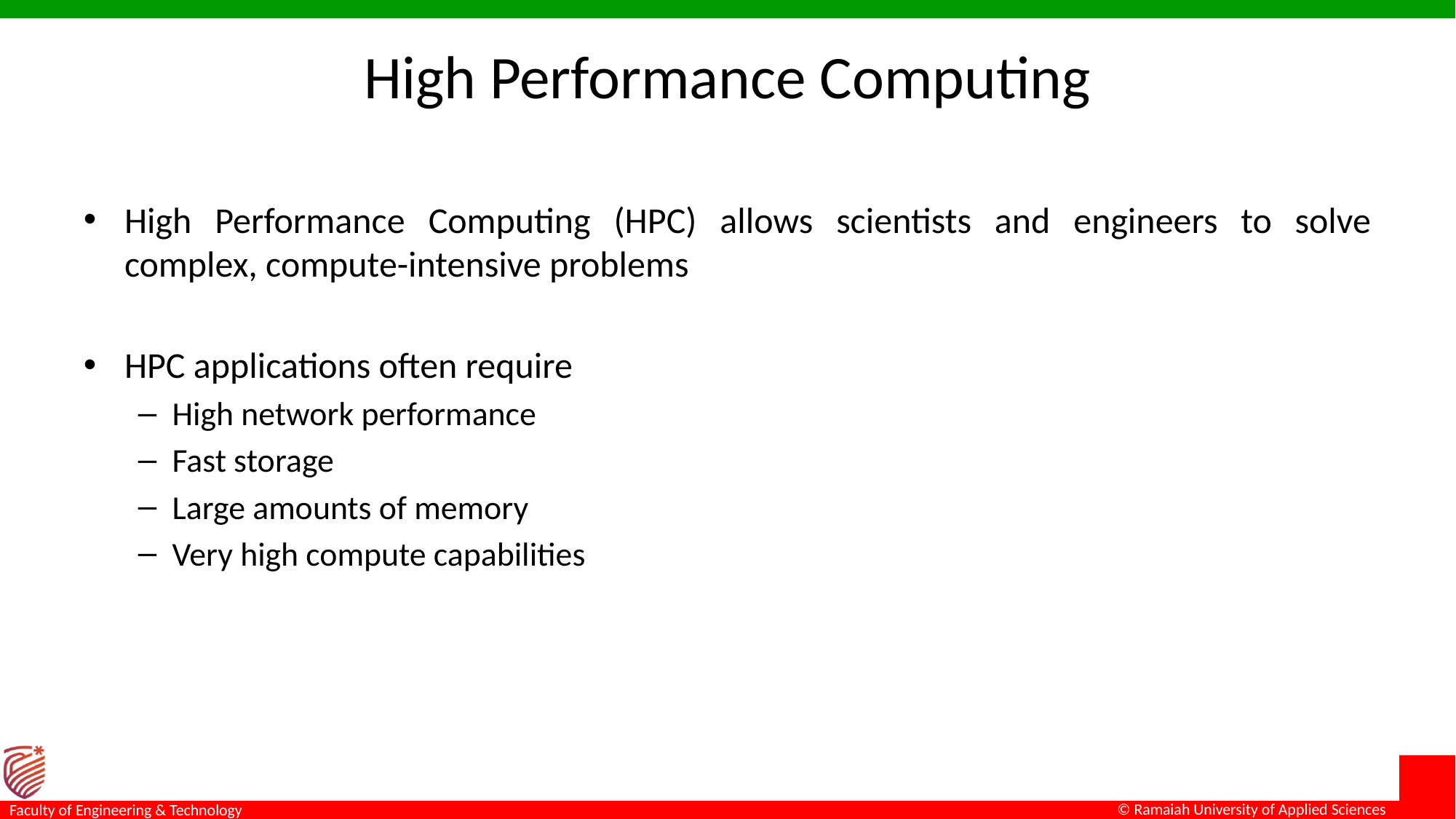

# High Performance Computing
High Performance Computing (HPC) allows scientists and engineers to solve complex, compute-intensive problems

HPC applications often require
High network performance
Fast storage
Large amounts of memory
Very high compute capabilities